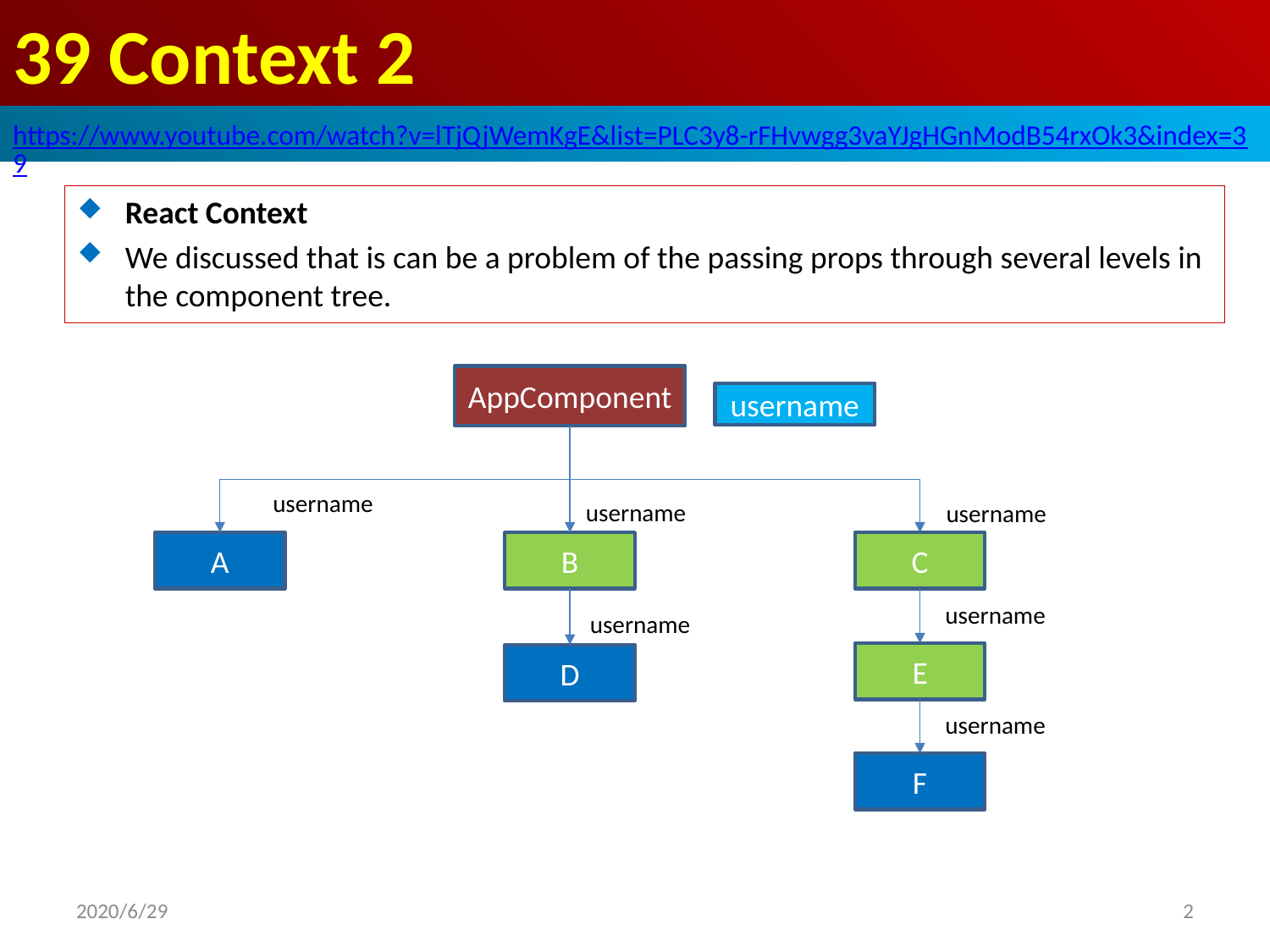

# 39 Context 2
https://www.youtube.com/watch?v=lTjQjWemKgE&list=PLC3y8-rFHvwgg3vaYJgHGnModB54rxOk3&index=39
React Context
We discussed that is can be a problem of the passing props through several levels in the component tree.
AppComponent
username
username
username
username
A
B
C
username
username
E
D
username
F
2020/6/29
2